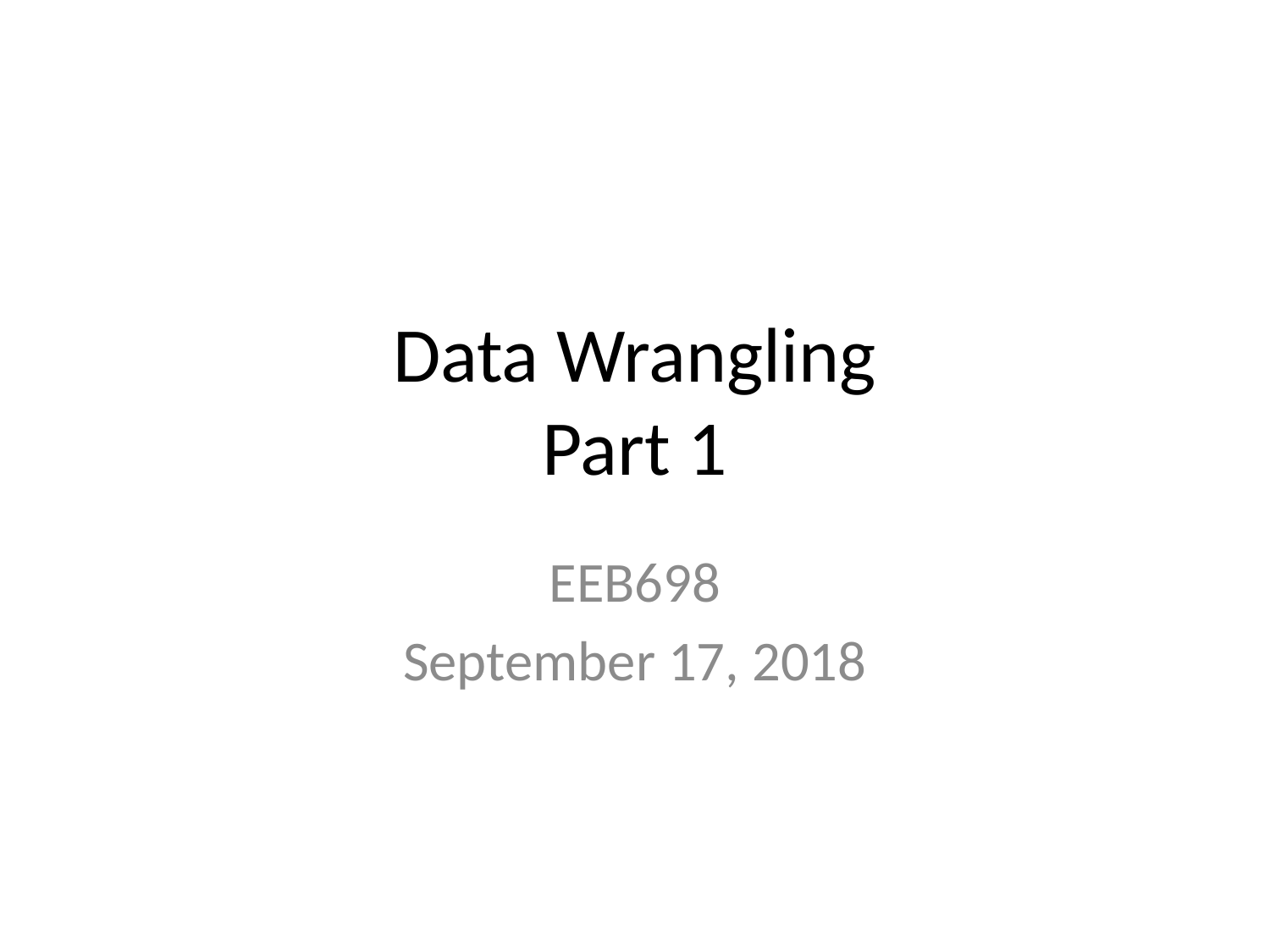

# Data Wrangling Part 1
EEB698
September 17, 2018